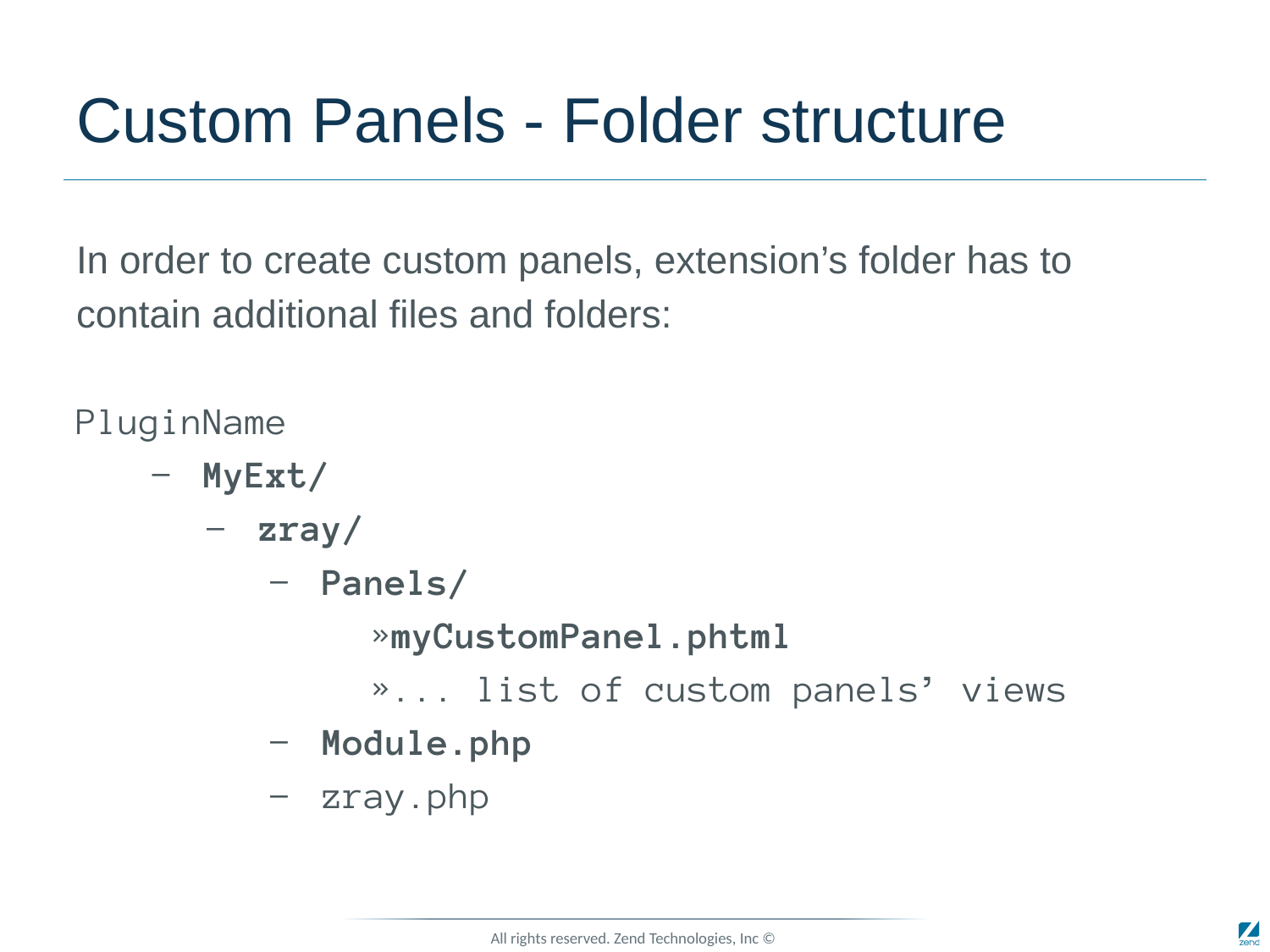

# Custom Panels - Folder structure
In order to create custom panels, extension’s folder has to contain additional files and folders:

PluginName
MyExt/
zray/
Panels/
myCustomPanel.phtml
... list of custom panels’ views
Module.php
zray.php